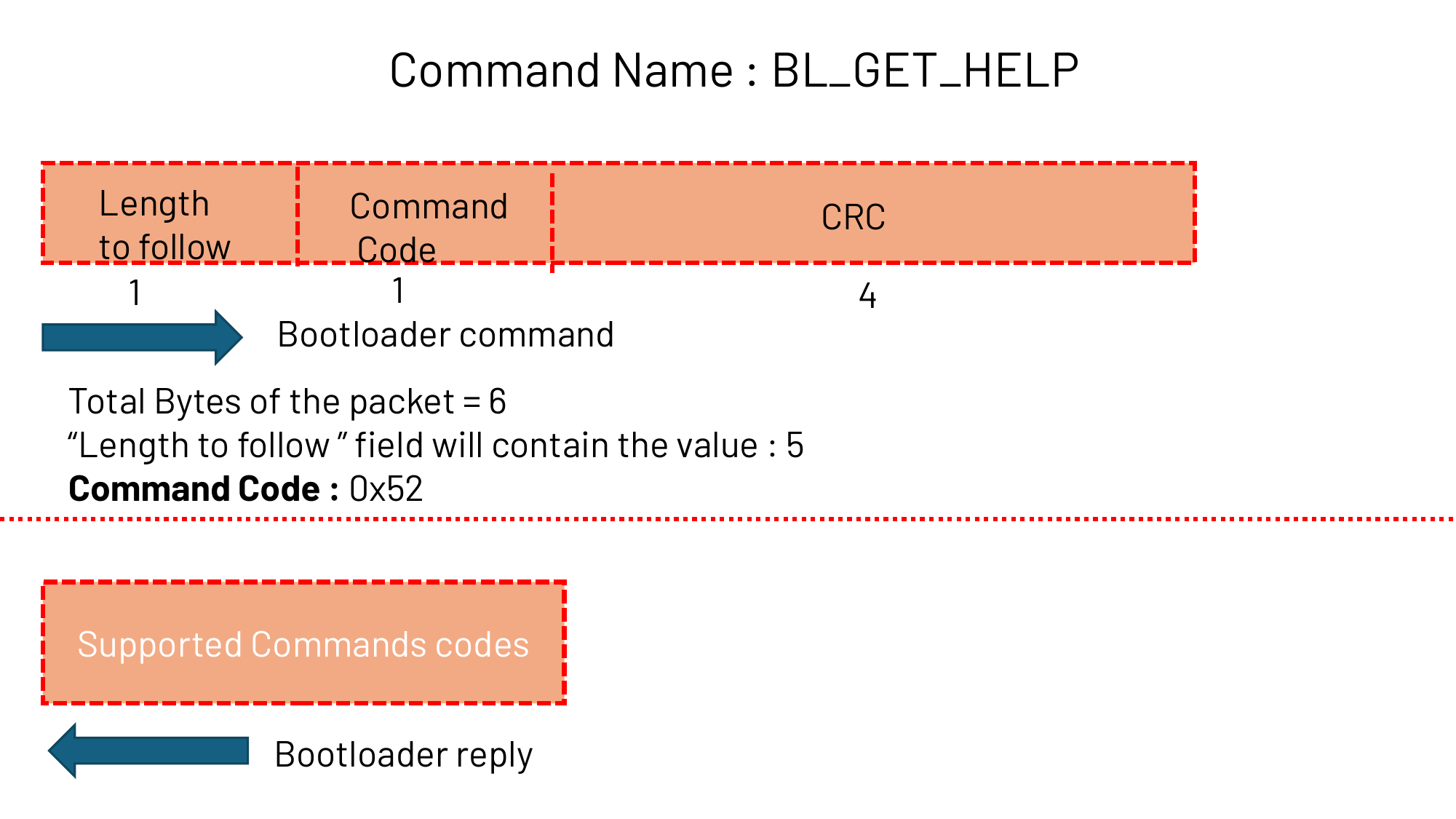

Command Name : BL_GET_HELP

Length
to follow
Command
 Code
CRC
1
1
4
Bootloader command

Total Bytes of the packet = 6
“Length to follow ” field will contain the value : 5
Command Code : 0x52
Supported Commands codes

Bootloader reply